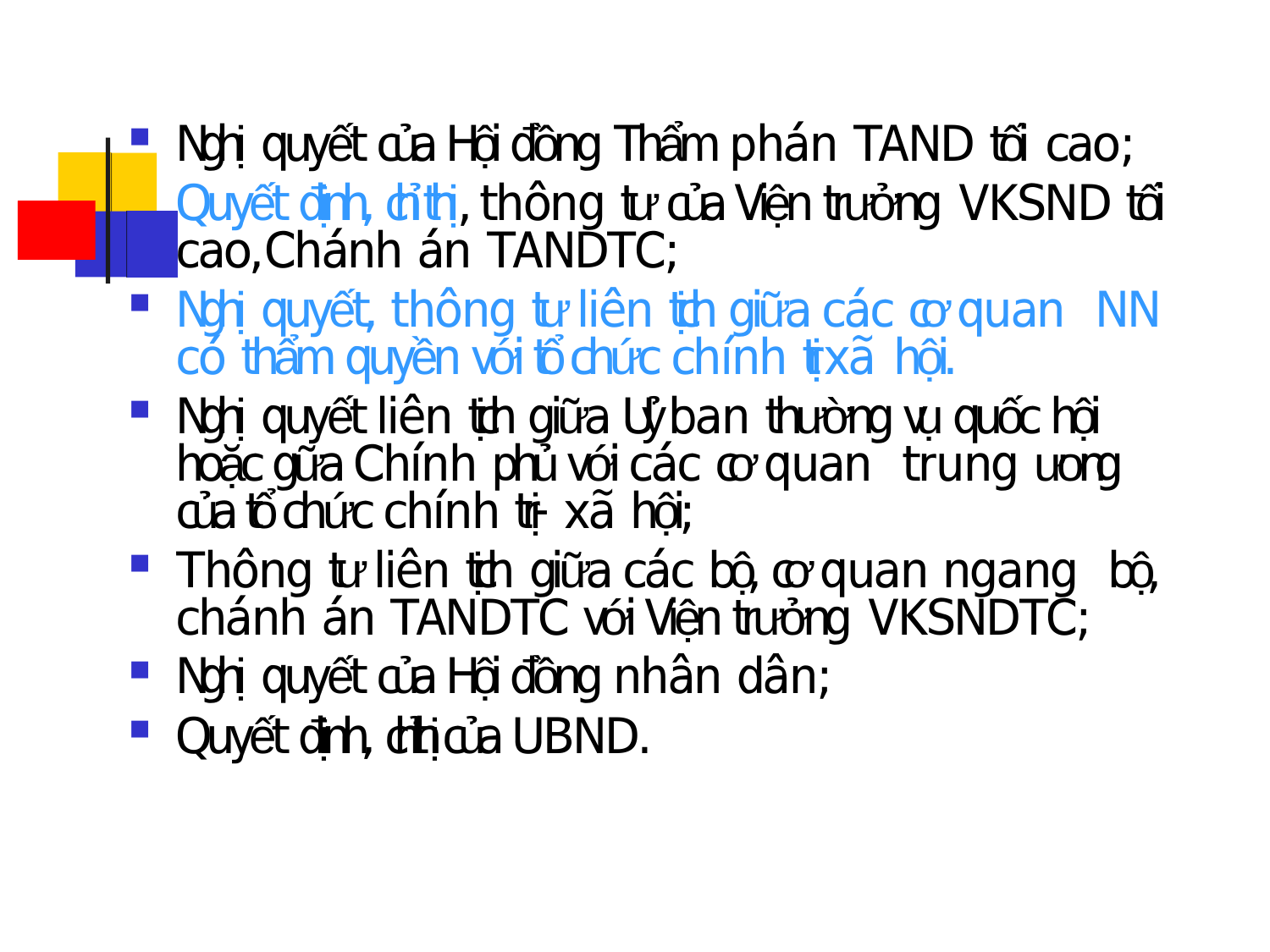

Nghị quyết của Hội đồng Thẩm phán TAND tối  cao;
Quyết định, chỉ thị, thông tư của Viện trưởng  VKSND tối cao,Chánh án TANDTC;
Nghị quyết, thông tư liên tịch  giữa các cơ quan  NN có thẩm quyền với tổ chức chính trị xã hội.
Nghị quyết liên tịch  giữa Uỷ ban thường vụ  quốc hội hoặc gữa Chính phủ với các cơ quan  trung ương của tổ chức chính trị- xã hội;
Thông tư liên tịch giữa các bộ, cơ quan ngang  bộ, chánh án TANDTC với Viện trưởng  VKSNDTC;
Nghị quyết của Hội đồng nhân dân;
Quyết định, chỉ thị của UBND.